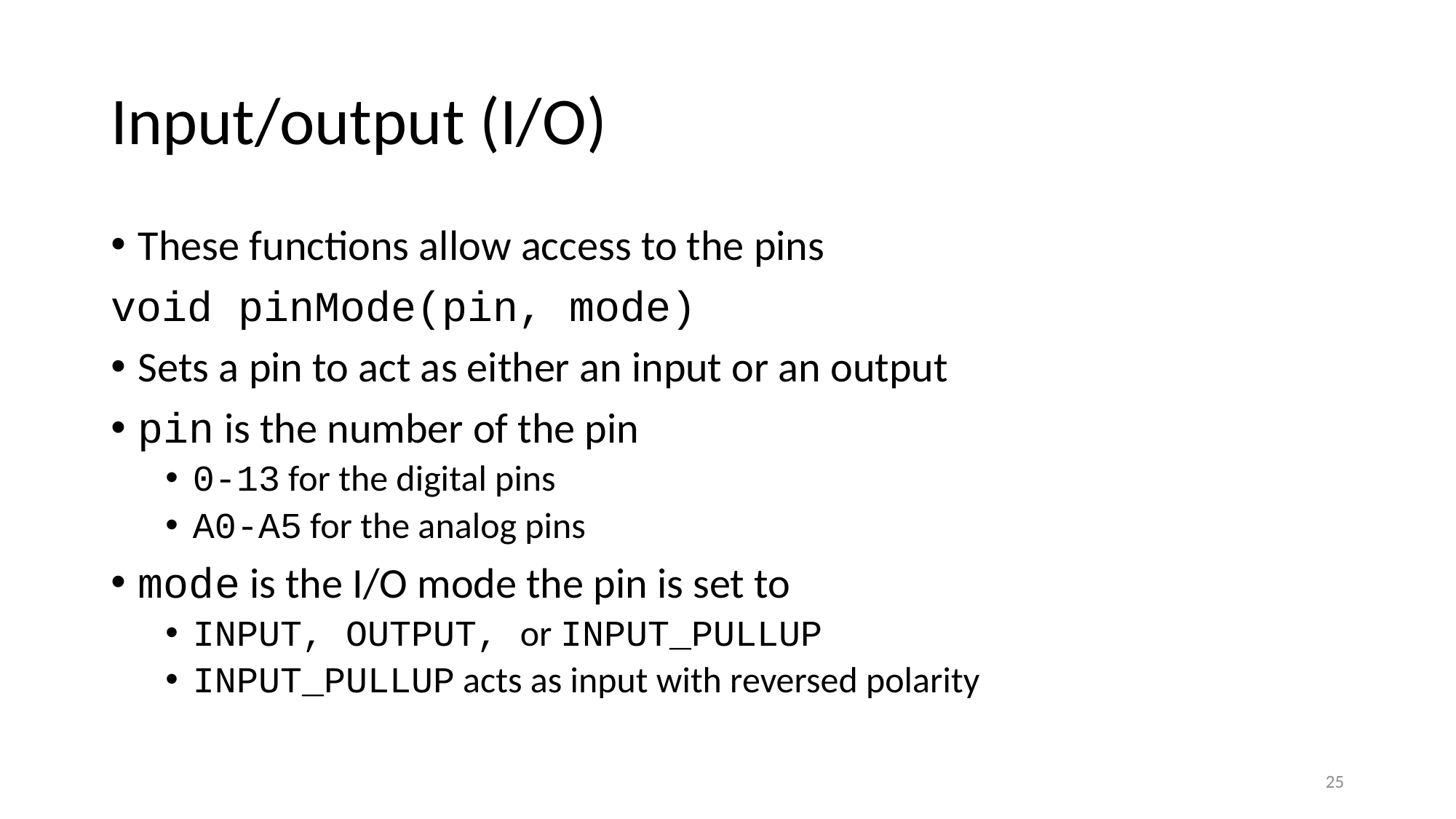

# Input/output (I/O)
These functions allow access to the pins
void pinMode(pin, mode)
Sets a pin to act as either an input or an output
pin is the number of the pin
0-13 for the digital pins
A0-A5 for the analog pins
mode is the I/O mode the pin is set to
INPUT, OUTPUT, or INPUT_PULLUP
INPUT_PULLUP acts as input with reversed polarity
25